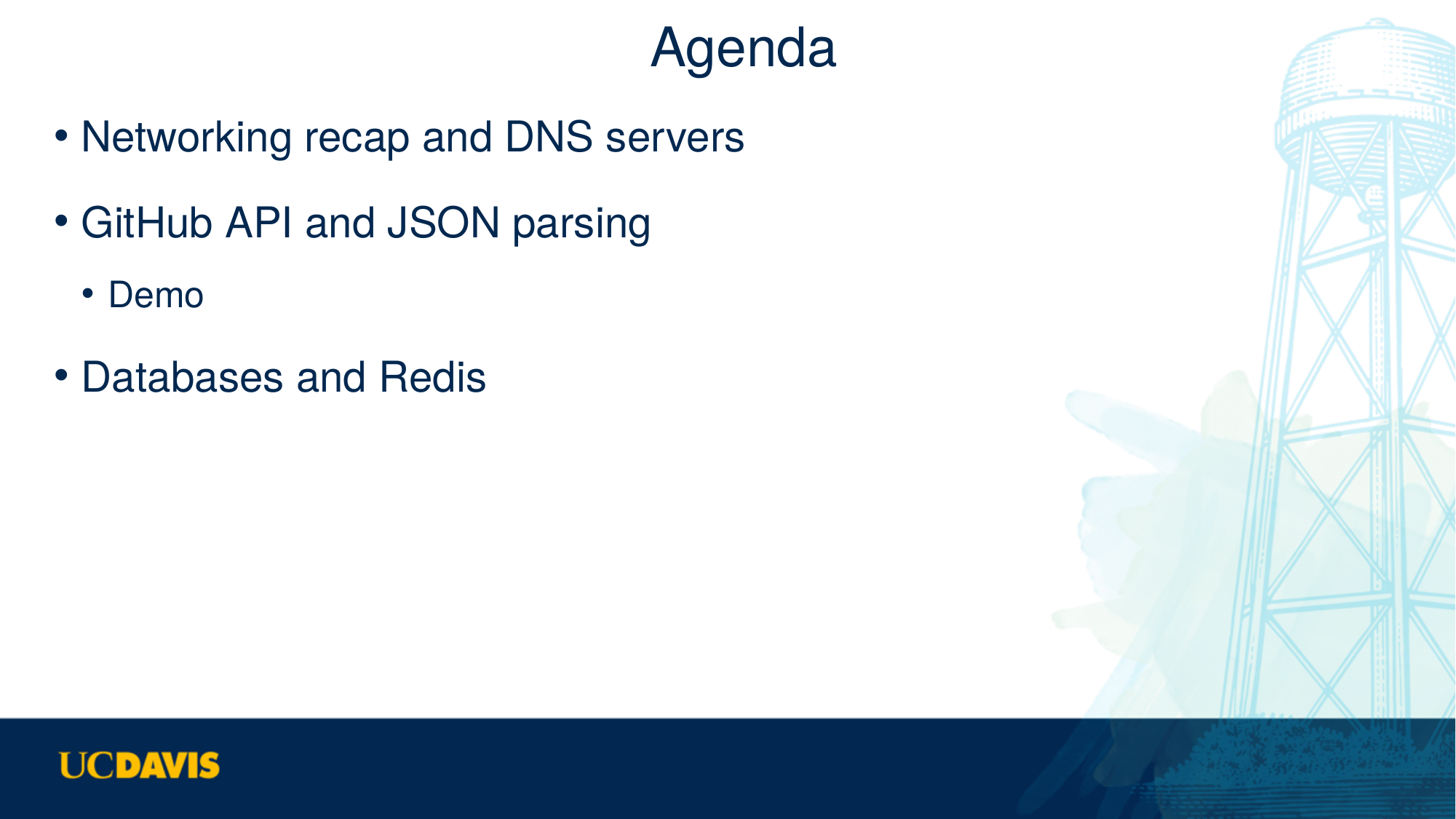

# Agenda
Networking recap and DNS servers
GitHub API and JSON parsing
Demo
Databases and Redis